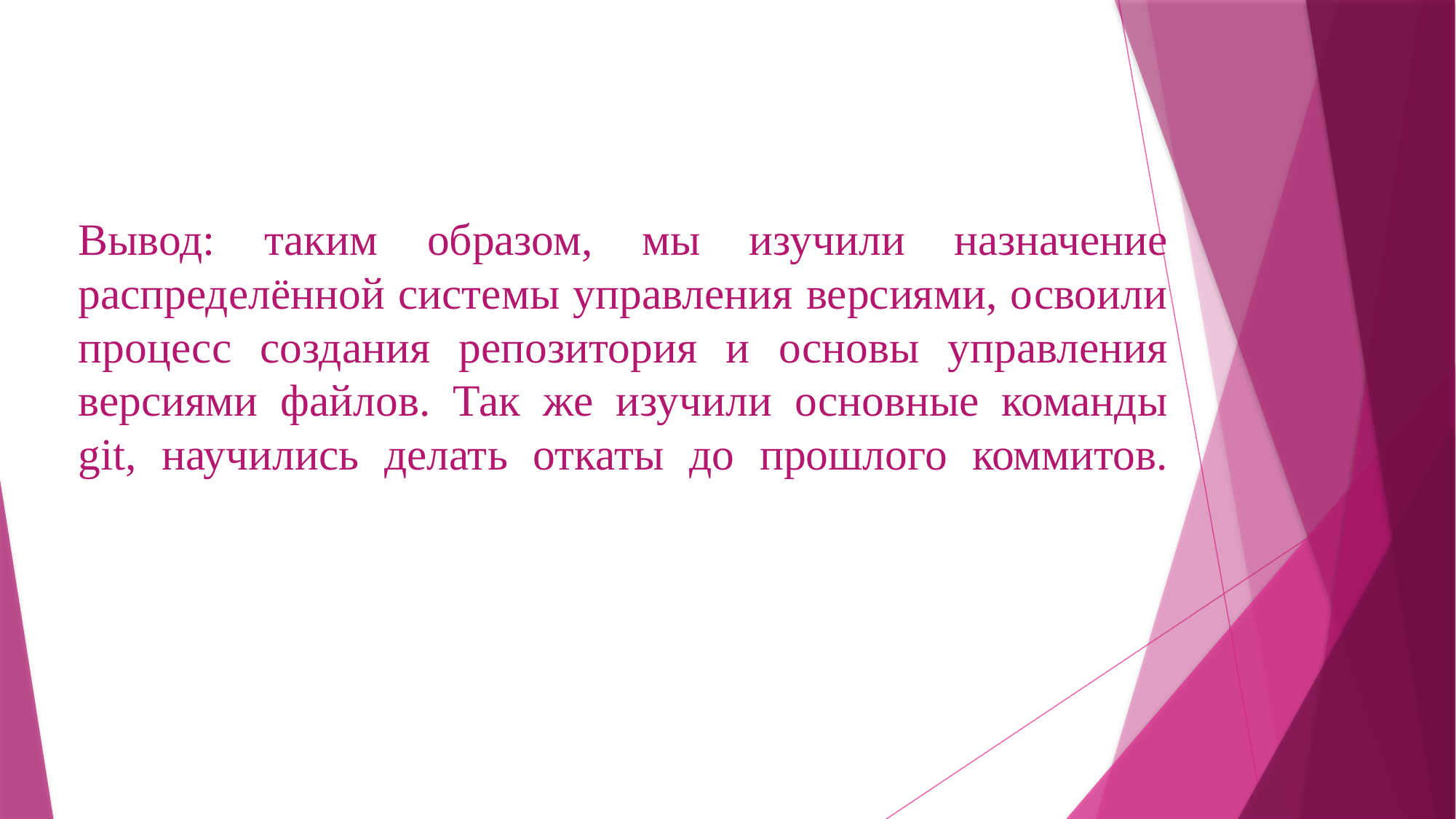

# Вывод: таким образом, мы изучили назначение распределённой системы управления версиями, освоили процесс создания репозитория и основы управления версиями файлов. Так же изучили основные команды git, научились делать откаты до прошлого коммитов.